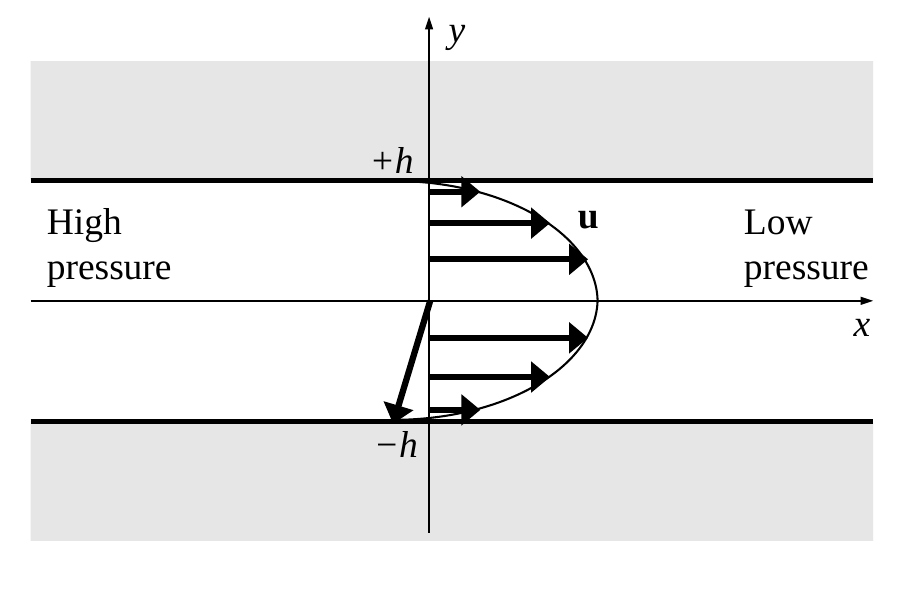

y

+h

u
Low
pressure
High
pressure
x
−h